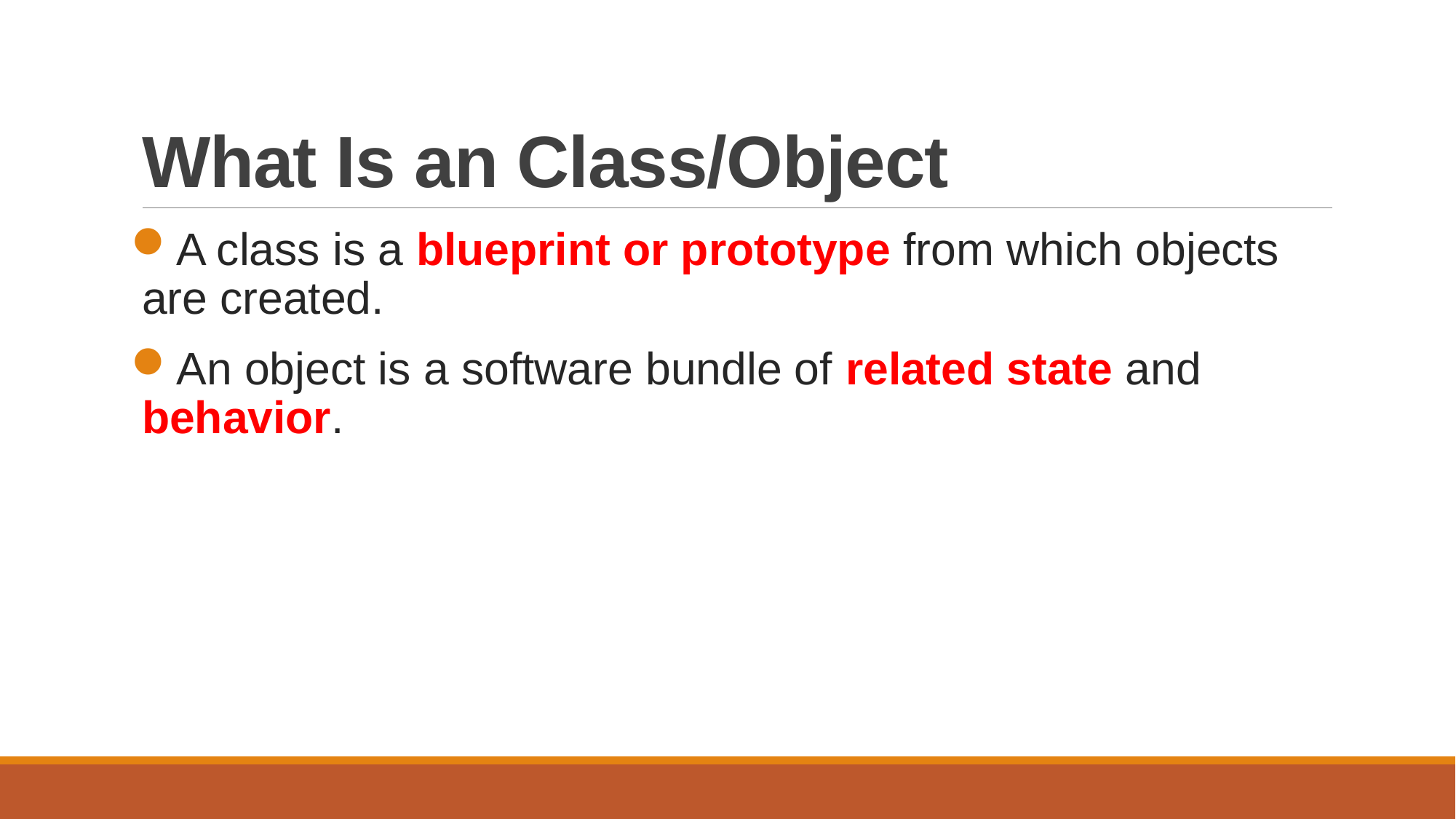

# What Is an Class/Object
A class is a blueprint or prototype from which objects are created.
An object is a software bundle of related state and behavior.